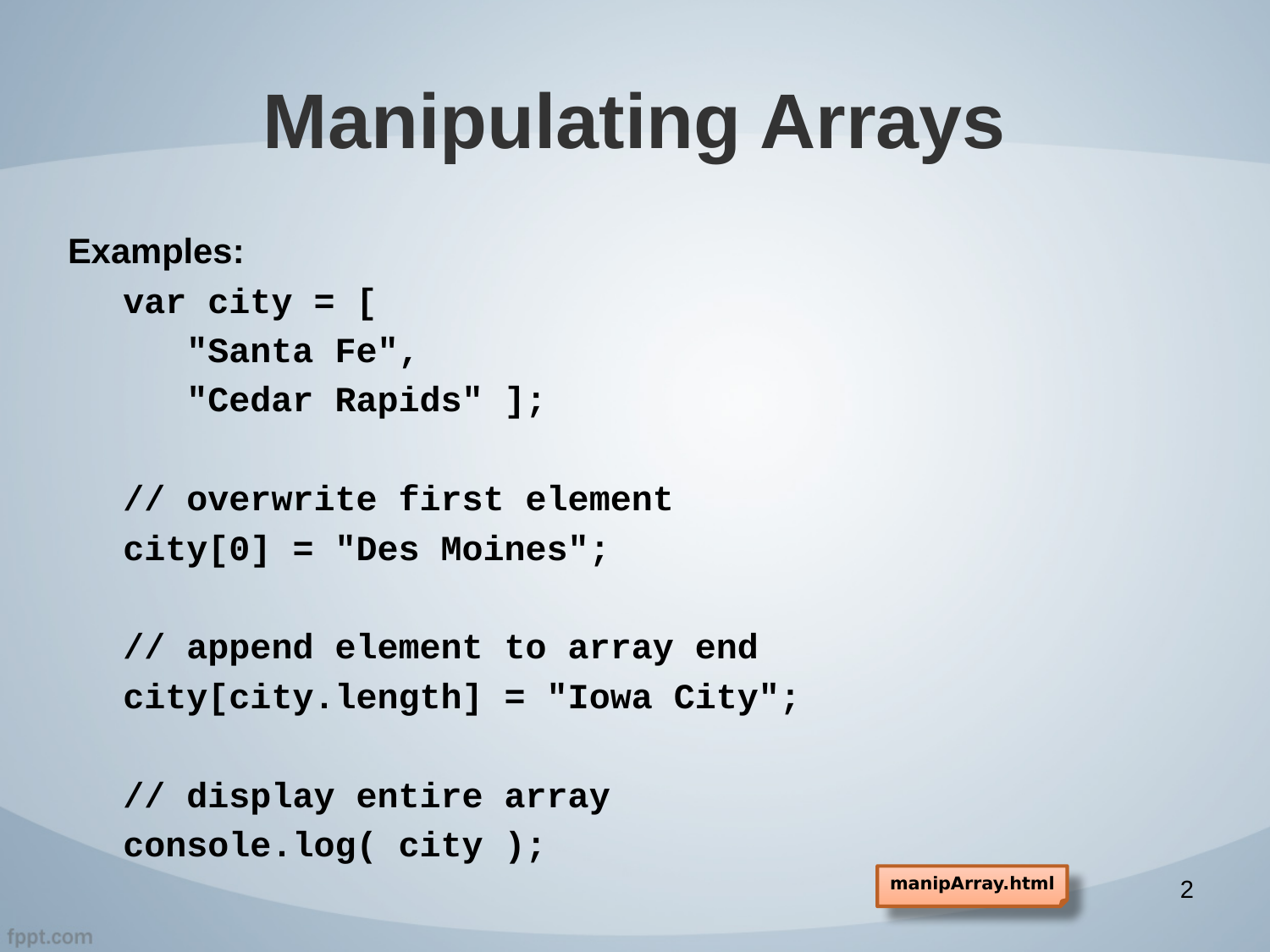

# Manipulating Arrays
Examples:
var city = [
   "Santa Fe",
   "Cedar Rapids" ];

// overwrite first element
city[0] = "Des Moines";

// append element to array end
city[city.length] = "Iowa City";

// display entire array
console.log( city );
manipArray.html
2